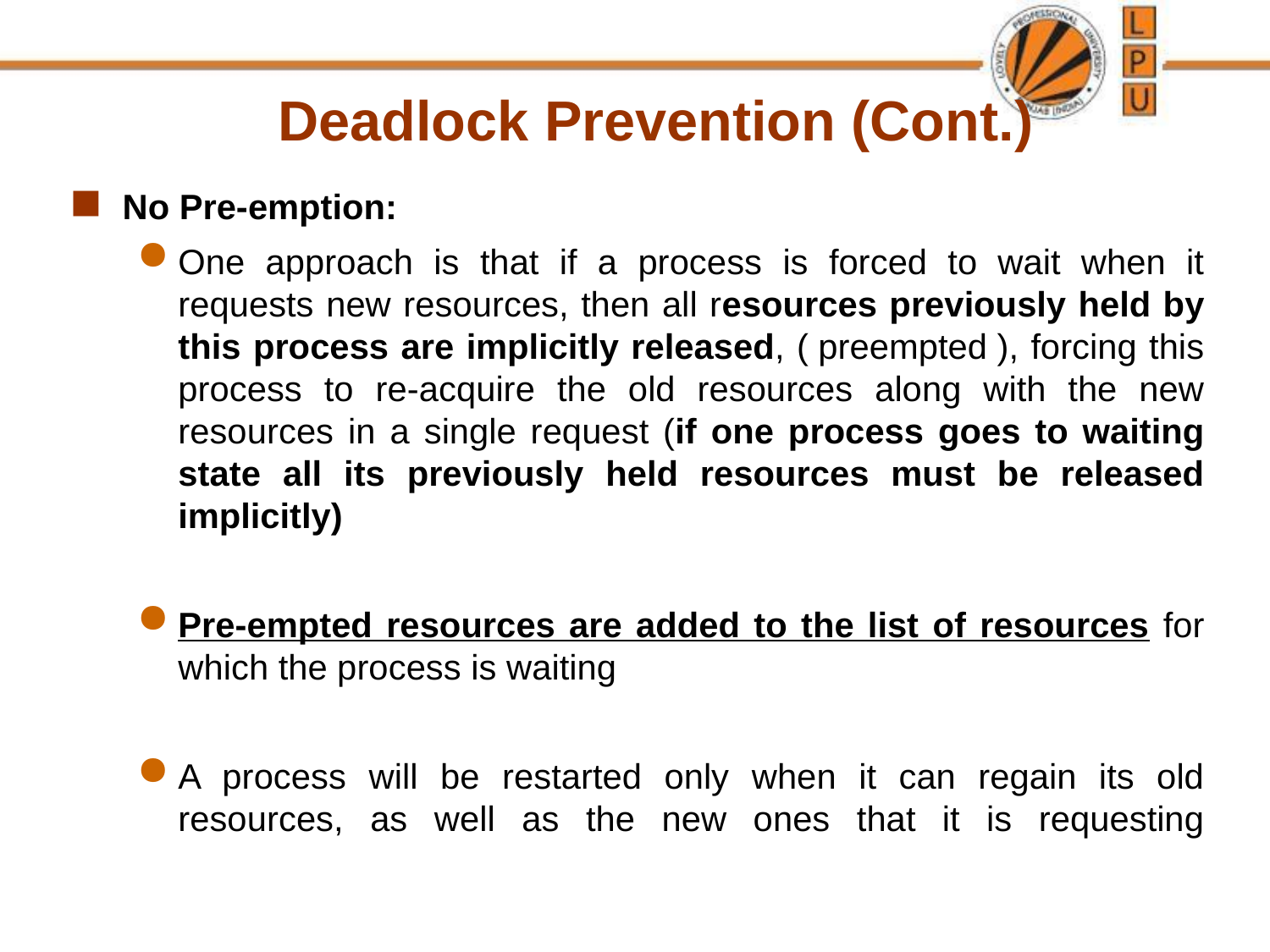

Deadlock Prevention (Cont.)‏
No Pre-emption:
One approach is that if a process is forced to wait when it requests new resources, then all resources previously held by this process are implicitly released, ( preempted ), forcing this process to re-acquire the old resources along with the new resources in a single request (if one process goes to waiting state all its previously held resources must be released implicitly)

Pre-empted resources are added to the list of resources for which the process is waiting

A process will be restarted only when it can regain its old resources, as well as the new ones that it is requesting